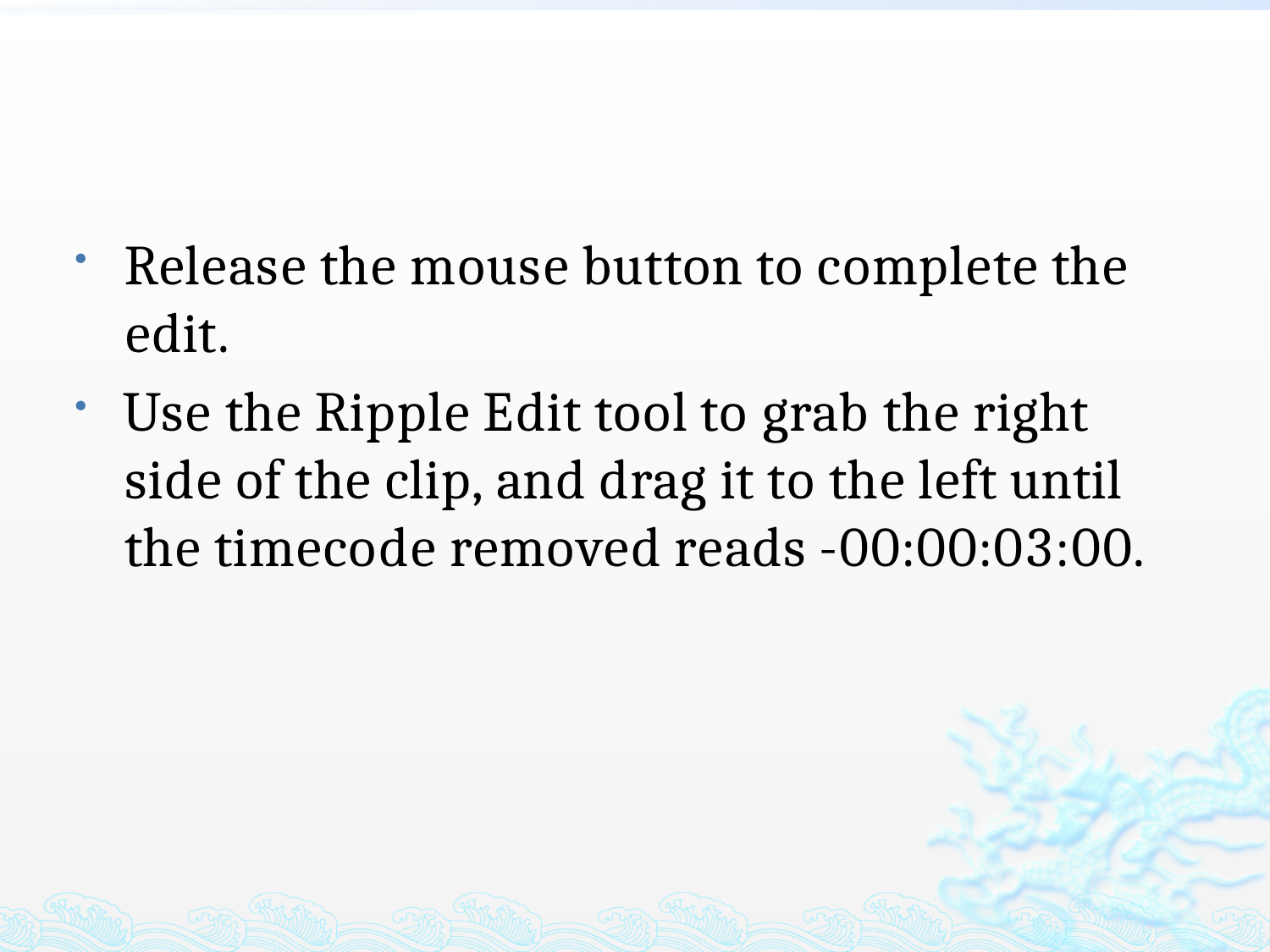

#
Release the mouse button to complete the edit.
Use the Ripple Edit tool to grab the right side of the clip, and drag it to the left until the timecode removed reads -00:00:03:00.